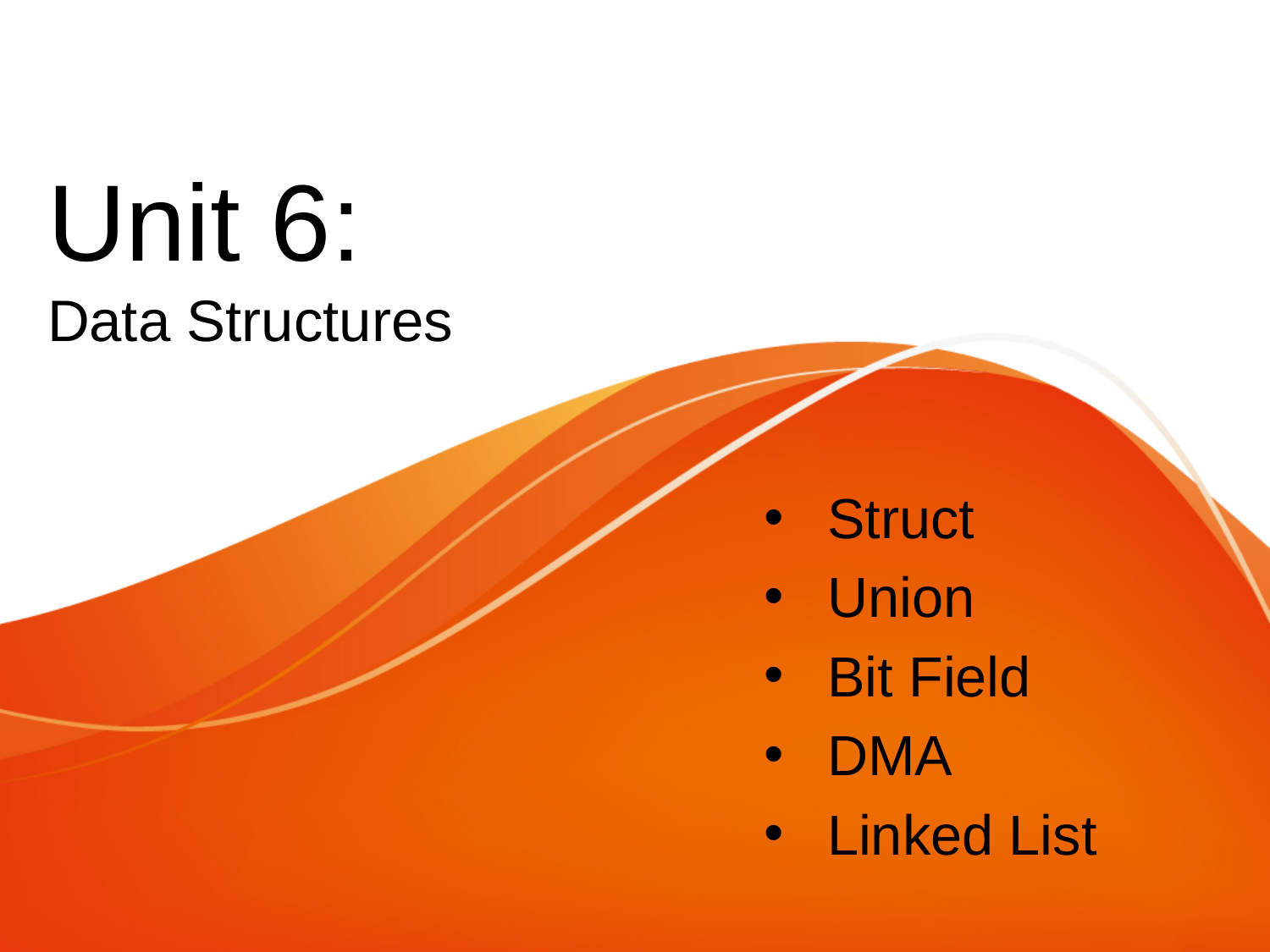

# Unit 6: Data Structures
Struct
Union
Bit Field
DMA
Linked List